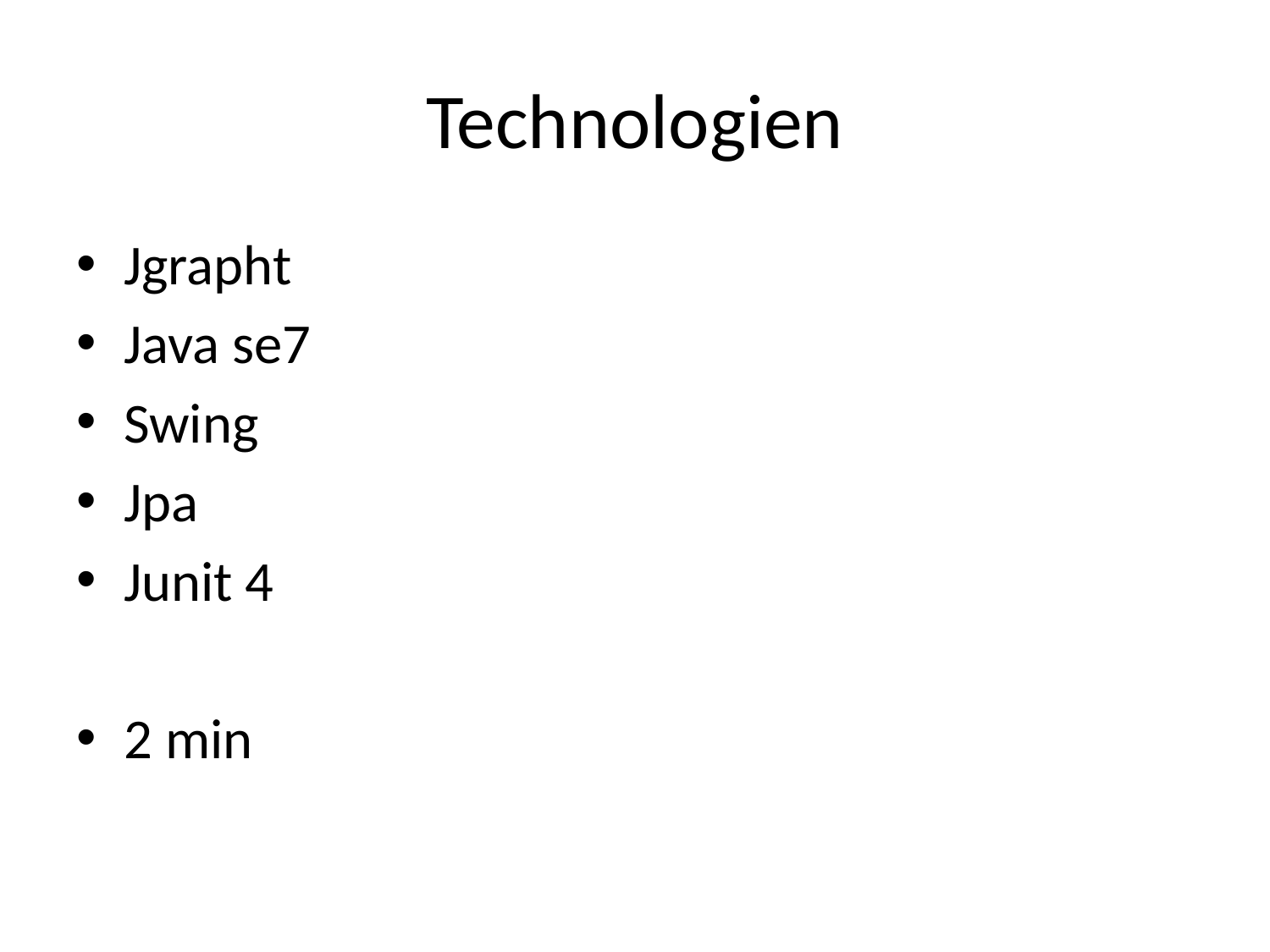

# Technologien
Jgrapht
Java se7
Swing
Jpa
Junit 4

2 min